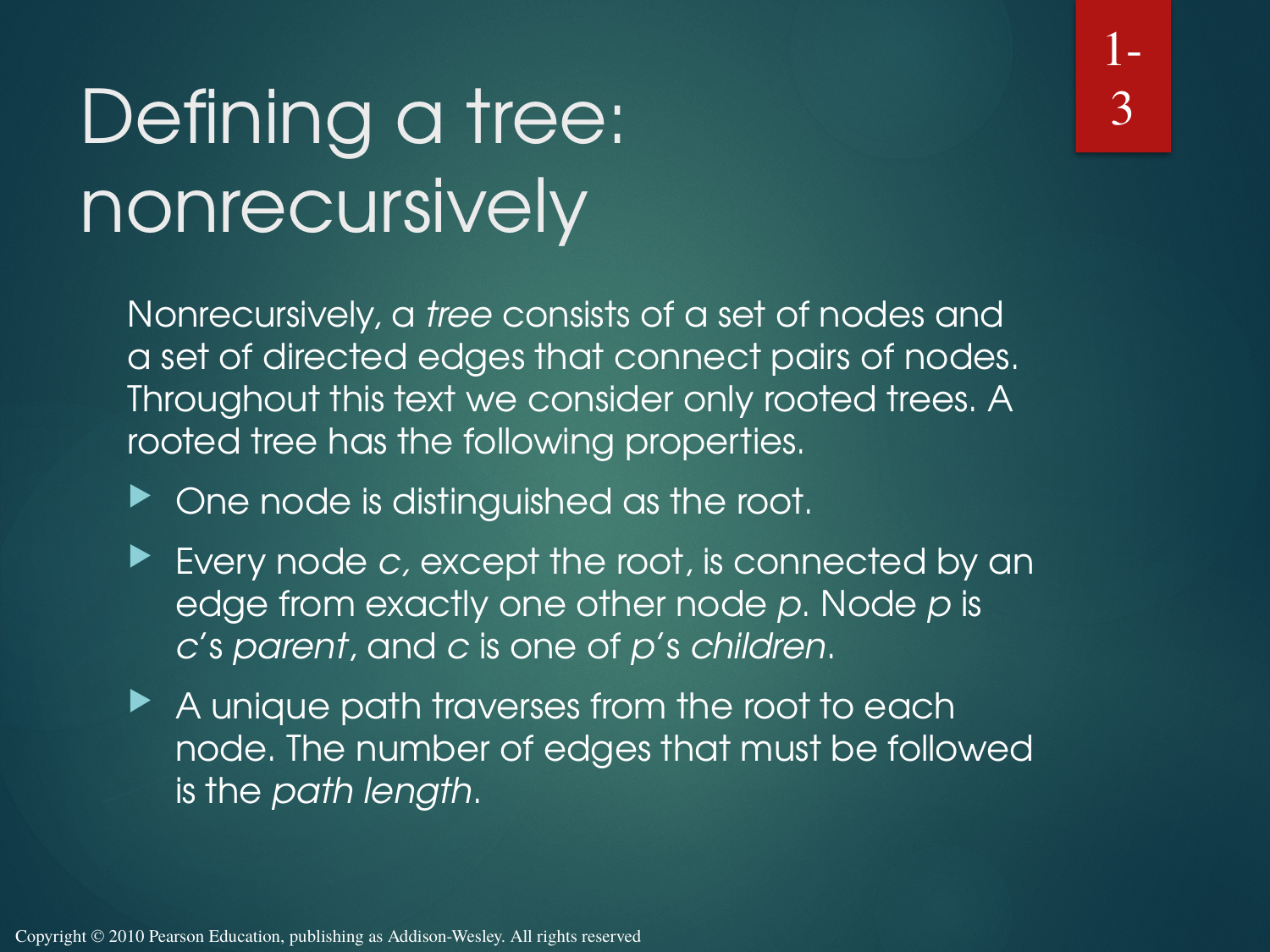

1-3
# Defining a tree: nonrecursively
Nonrecursively, a tree consists of a set of nodes and a set of directed edges that connect pairs of nodes. Throughout this text we consider only rooted trees. A rooted tree has the following properties.
One node is distinguished as the root.
Every node c, except the root, is connected by an edge from exactly one other node p. Node p is c’s parent, and c is one of p’s children.
A unique path traverses from the root to each node. The number of edges that must be followed is the path length.